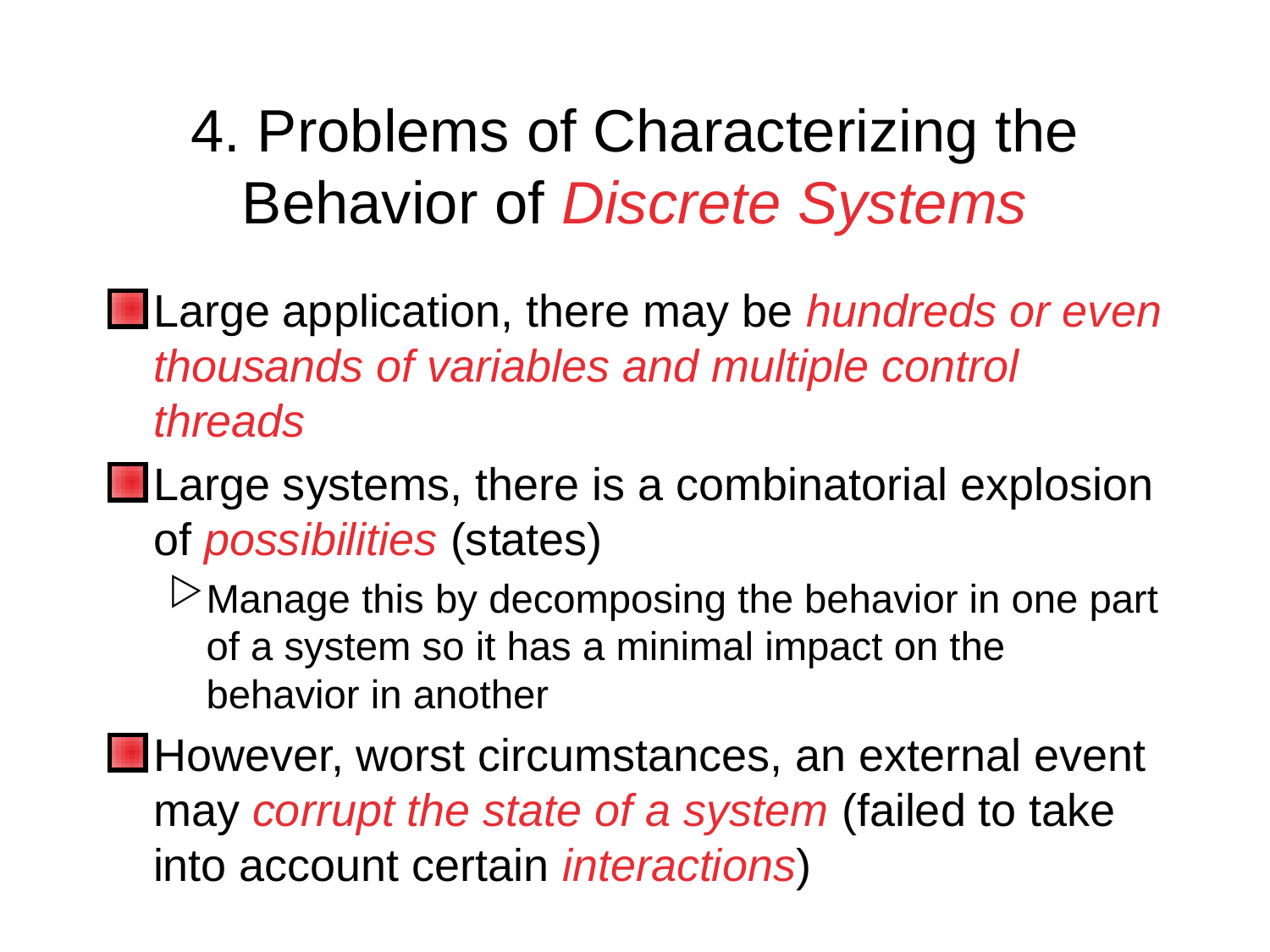

# 4. Problems of Characterizing the Behavior of Discrete Systems
Large application, there may be hundreds or even thousands of variables and multiple control threads
Large systems, there is a combinatorial explosion of possibilities (states)
Manage this by decomposing the behavior in one part of a system so it has a minimal impact on the behavior in another
However, worst circumstances, an external event may corrupt the state of a system (failed to take into account certain interactions)